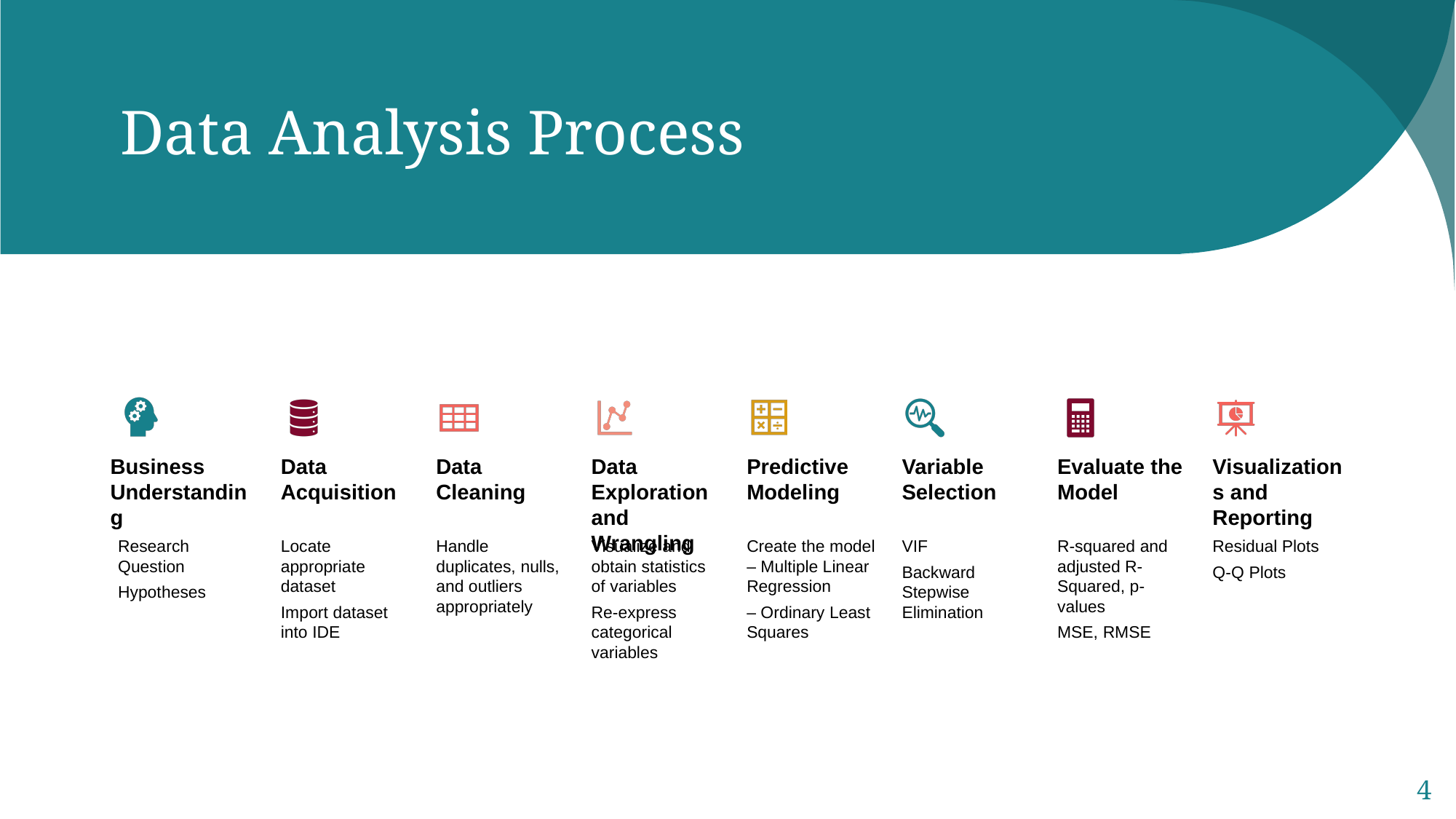

# Data Analysis Process
Business Understanding
Research Question
Hypotheses
Data Acquisition
Locate appropriate dataset
Import dataset into IDE
Data Cleaning
Handle duplicates, nulls, and outliers appropriately
Data Exploration and Wrangling
Visualize and obtain statistics of variables
Re-express categorical variables
Predictive Modeling
Create the model – Multiple Linear Regression
– Ordinary Least Squares
Variable Selection
VIF
Backward Stepwise Elimination
Evaluate the Model
R-squared and adjusted R-Squared, p-values
MSE, RMSE
Visualizations and Reporting
Residual Plots
Q-Q Plots

4